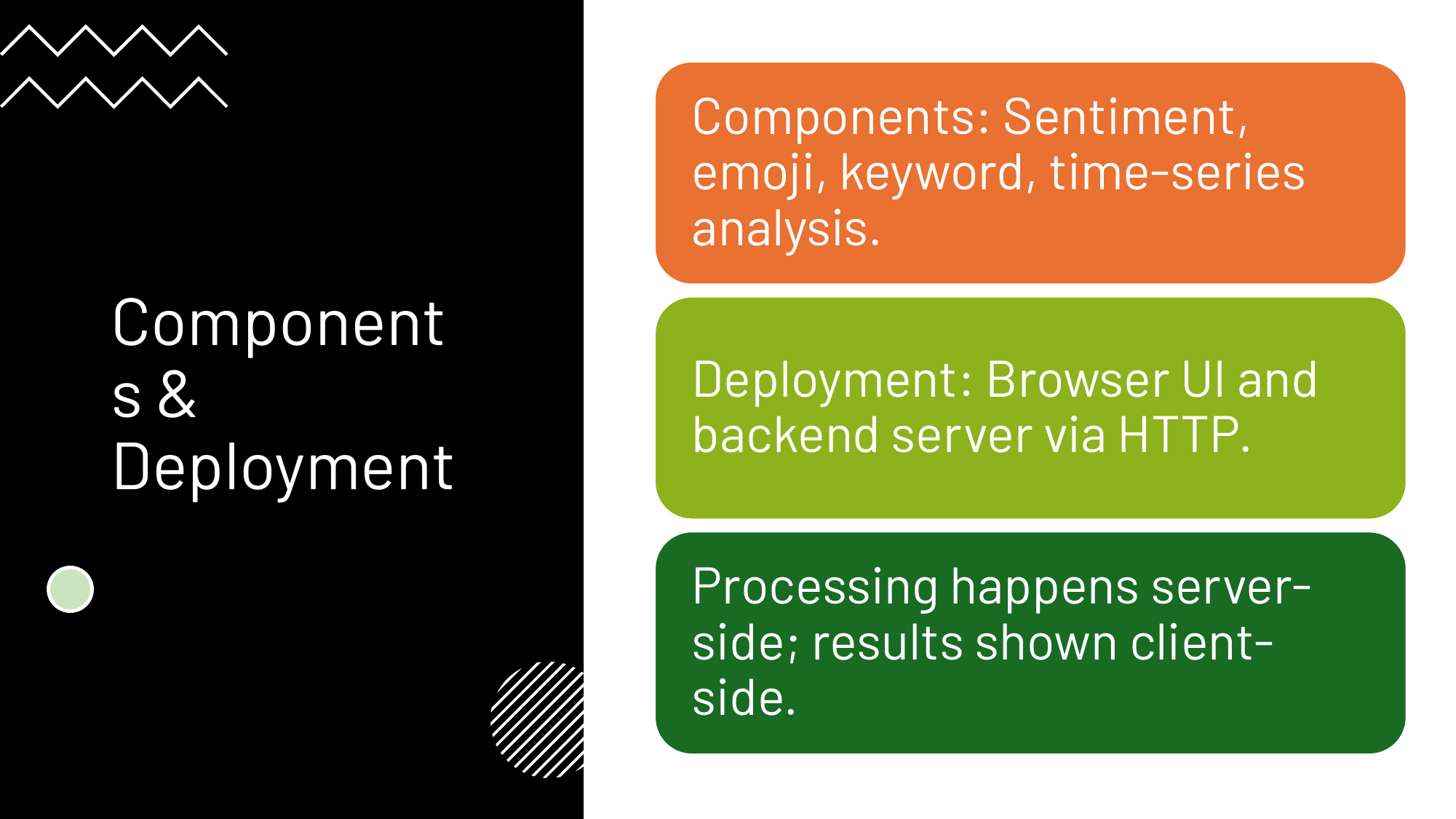

Components: Sentiment, emoji, keyword, time-series analysis.
Deployment: Browser UI and backend server via HTTP.
Processing happens server-side; results shown client-side.
# Components & Deployment